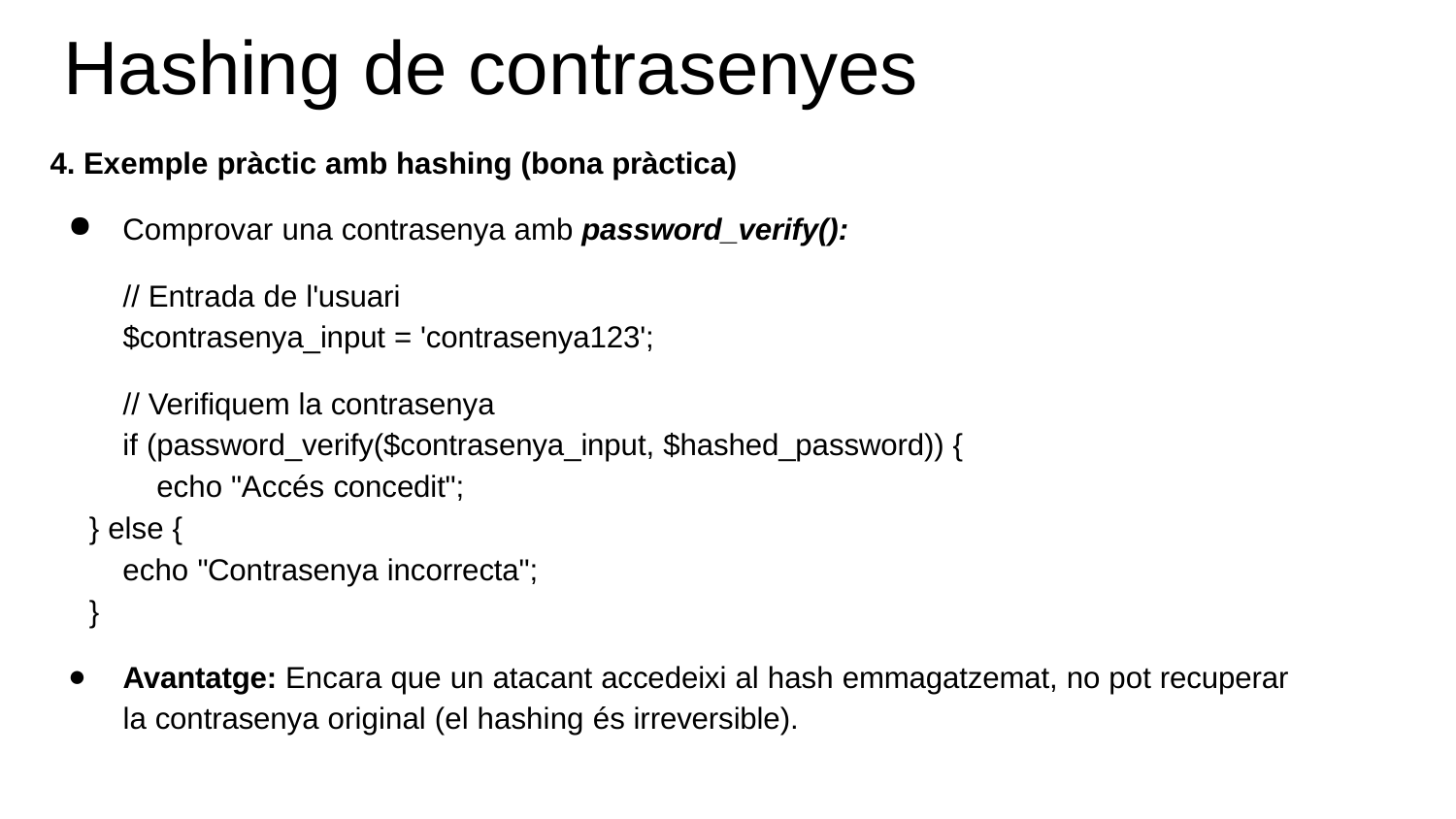

# Hashing de contrasenyes
Exemple pràctic amb hashing (bona pràctica)
Comprovar una contrasenya amb password_verify():
// Entrada de l'usuari
$contrasenya_input = 'contrasenya123';
// Verifiquem la contrasenya
if (password_verify($contrasenya_input, $hashed_password)) { echo "Accés concedit";
} else {
echo "Contrasenya incorrecta";
}
Avantatge: Encara que un atacant accedeixi al hash emmagatzemat, no pot recuperar la contrasenya original (el hashing és irreversible).